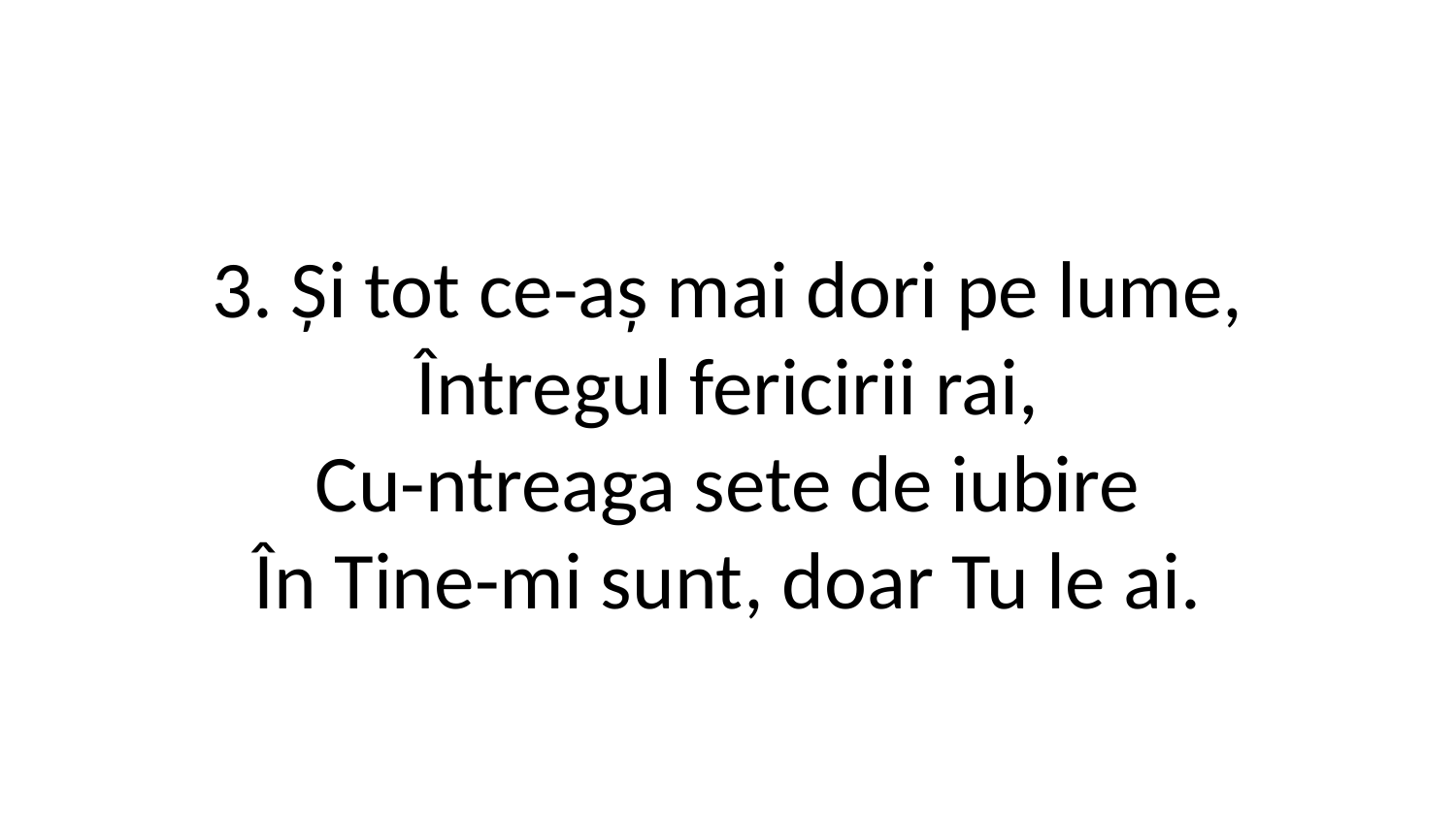

3. Și tot ce-aș mai dori pe lume,
Întregul fericirii rai,
Cu-ntreaga sete de iubire
În Tine-mi sunt, doar Tu le ai.